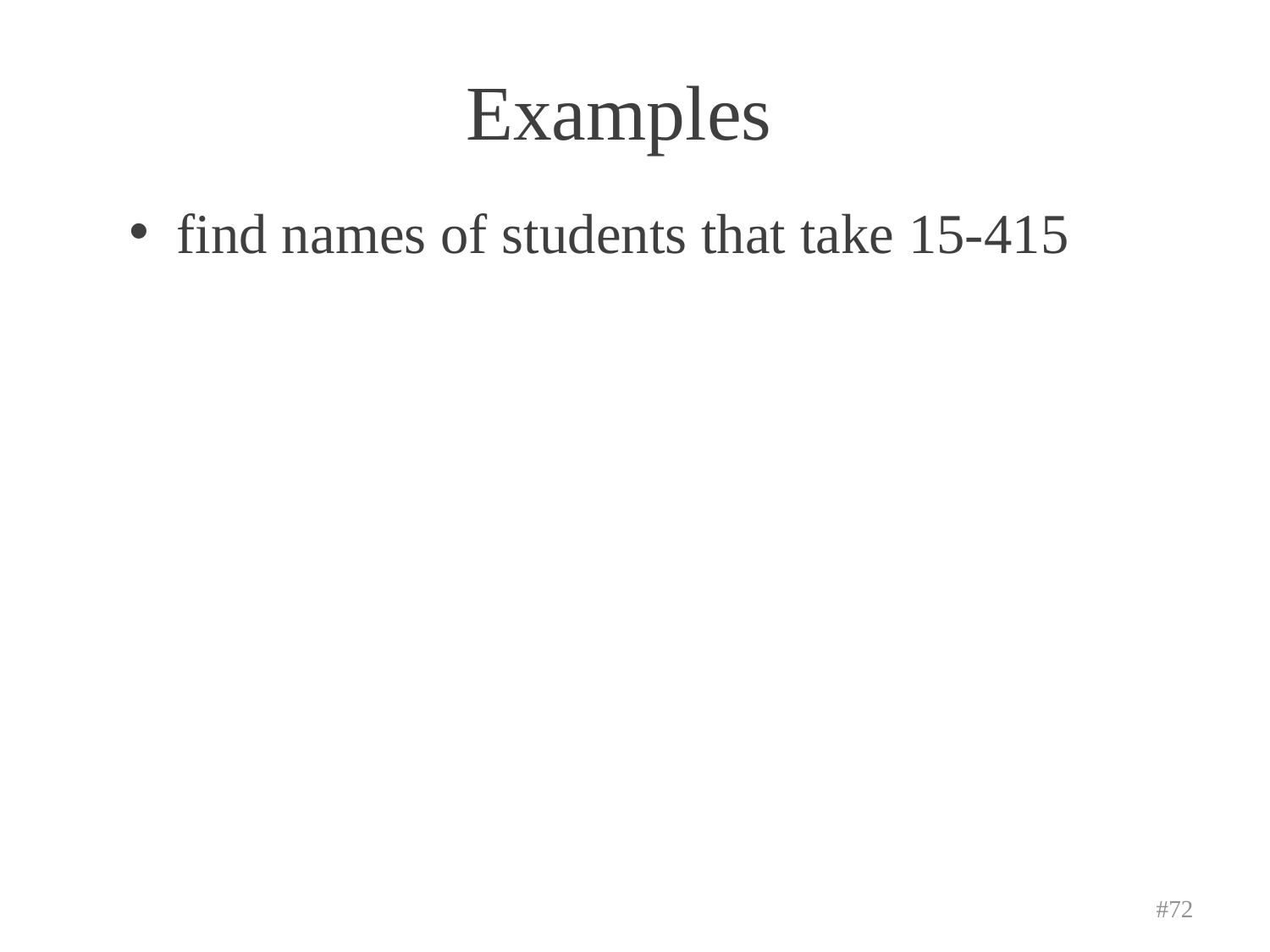

# Examples
find names of students that take 15-415

#72